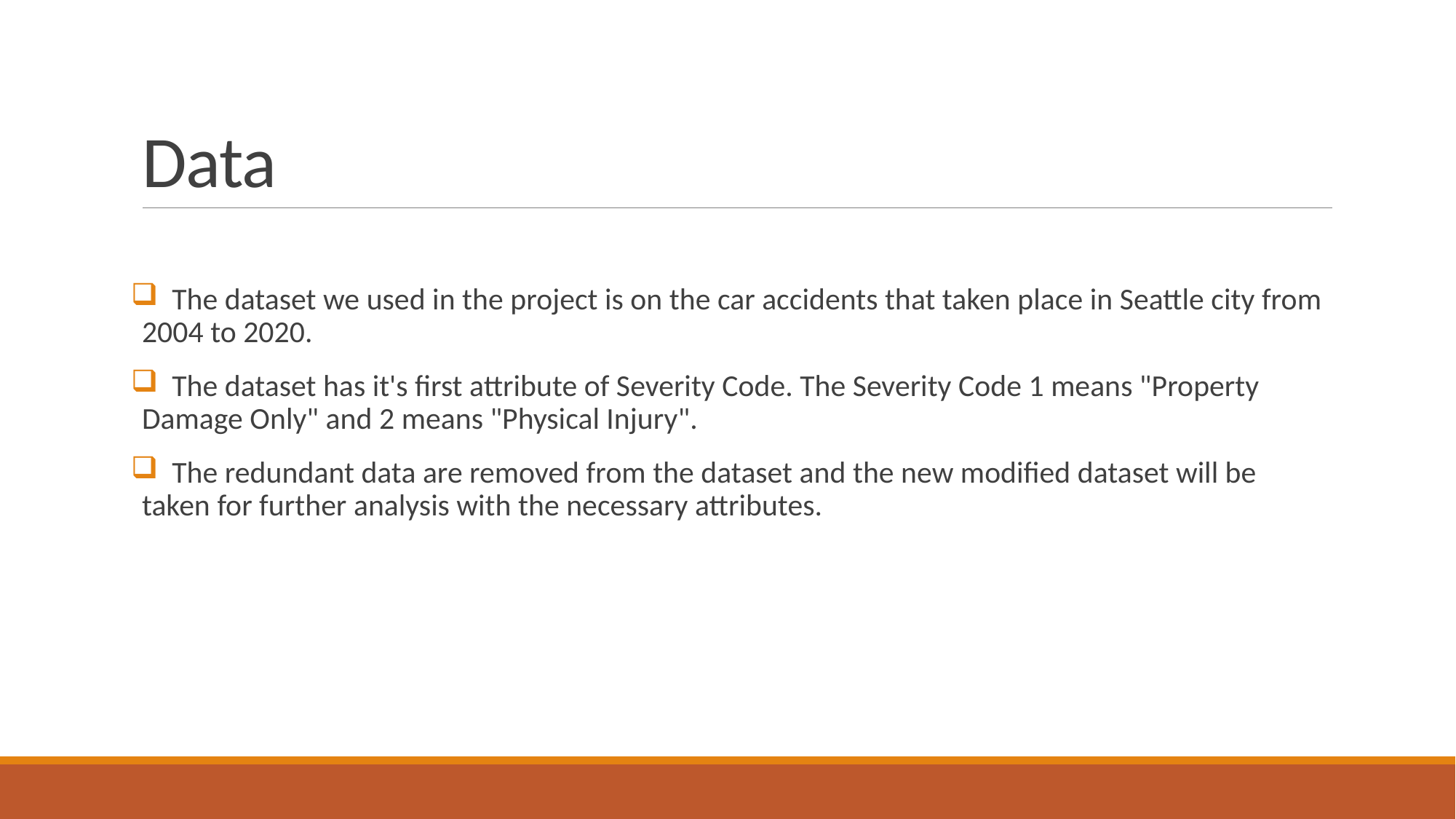

# Data

  The dataset we used in the project is on the car accidents that taken place in Seattle city from 2004 to 2020.
  The dataset has it's first attribute of Severity Code. The Severity Code 1 means "Property Damage Only" and 2 means "Physical Injury".
  The redundant data are removed from the dataset and the new modified dataset will be taken for further analysis with the necessary attributes.